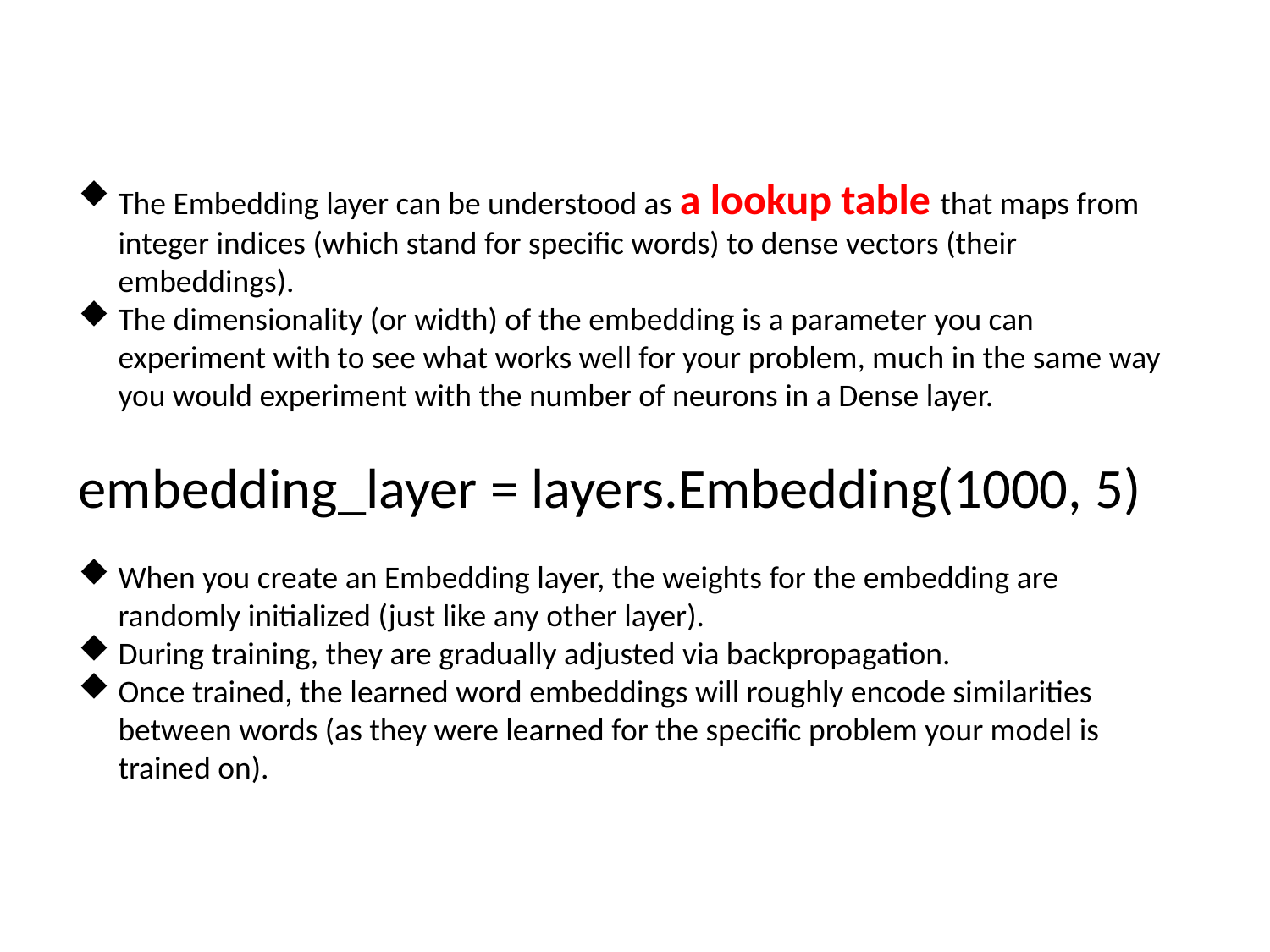

The Embedding layer can be understood as a lookup table that maps from integer indices (which stand for specific words) to dense vectors (their embeddings).
The dimensionality (or width) of the embedding is a parameter you can experiment with to see what works well for your problem, much in the same way you would experiment with the number of neurons in a Dense layer.

embedding_layer = layers.Embedding(1000, 5)

When you create an Embedding layer, the weights for the embedding are randomly initialized (just like any other layer).
During training, they are gradually adjusted via backpropagation.
Once trained, the learned word embeddings will roughly encode similarities between words (as they were learned for the specific problem your model is trained on).